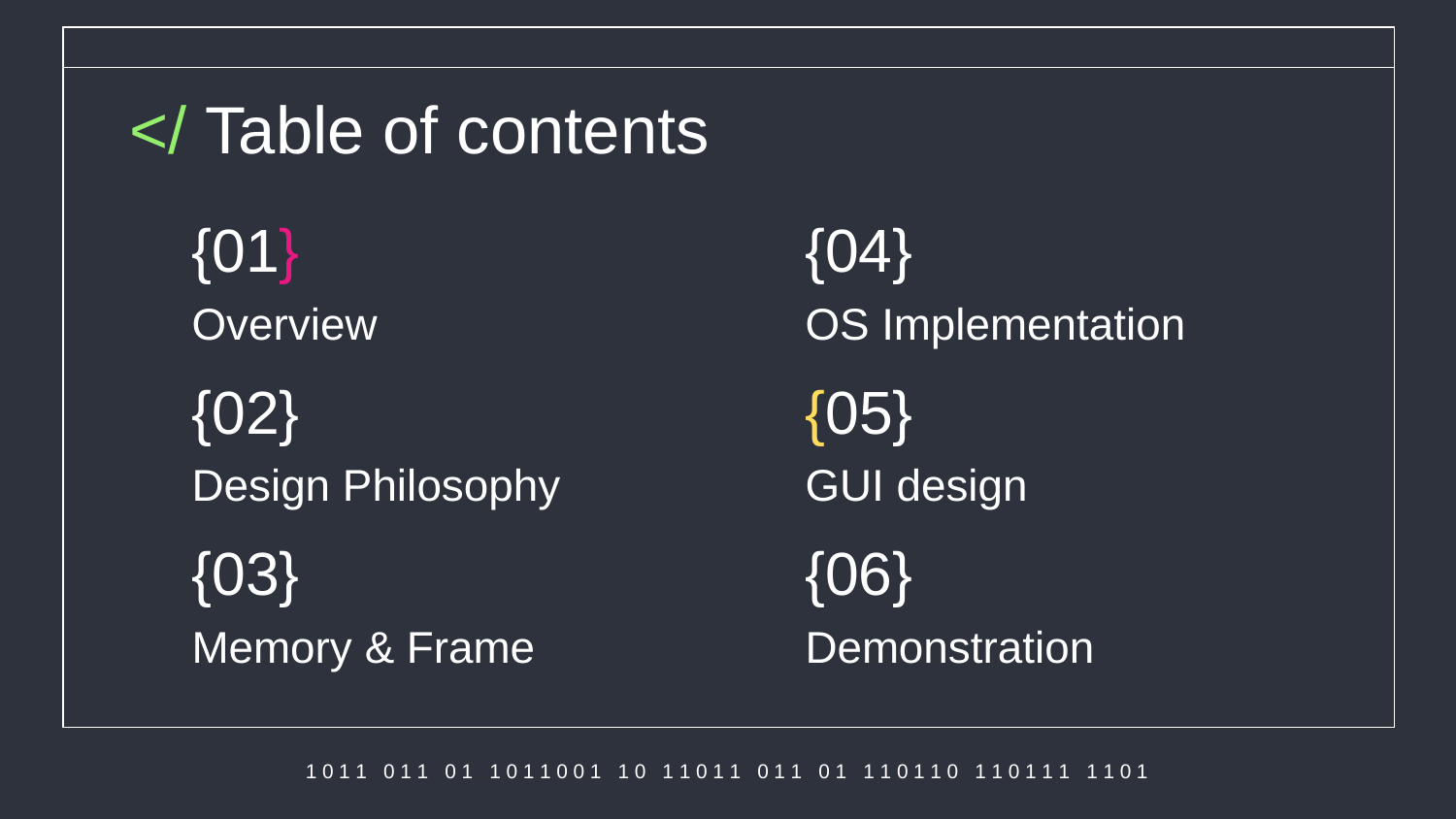

</ Table of contents
{01}
{04}
# Overview
OS Implementation
{02}
{05}
Design Philosophy
GUI design
{03}
{06}
Demonstration
Memory & Frame